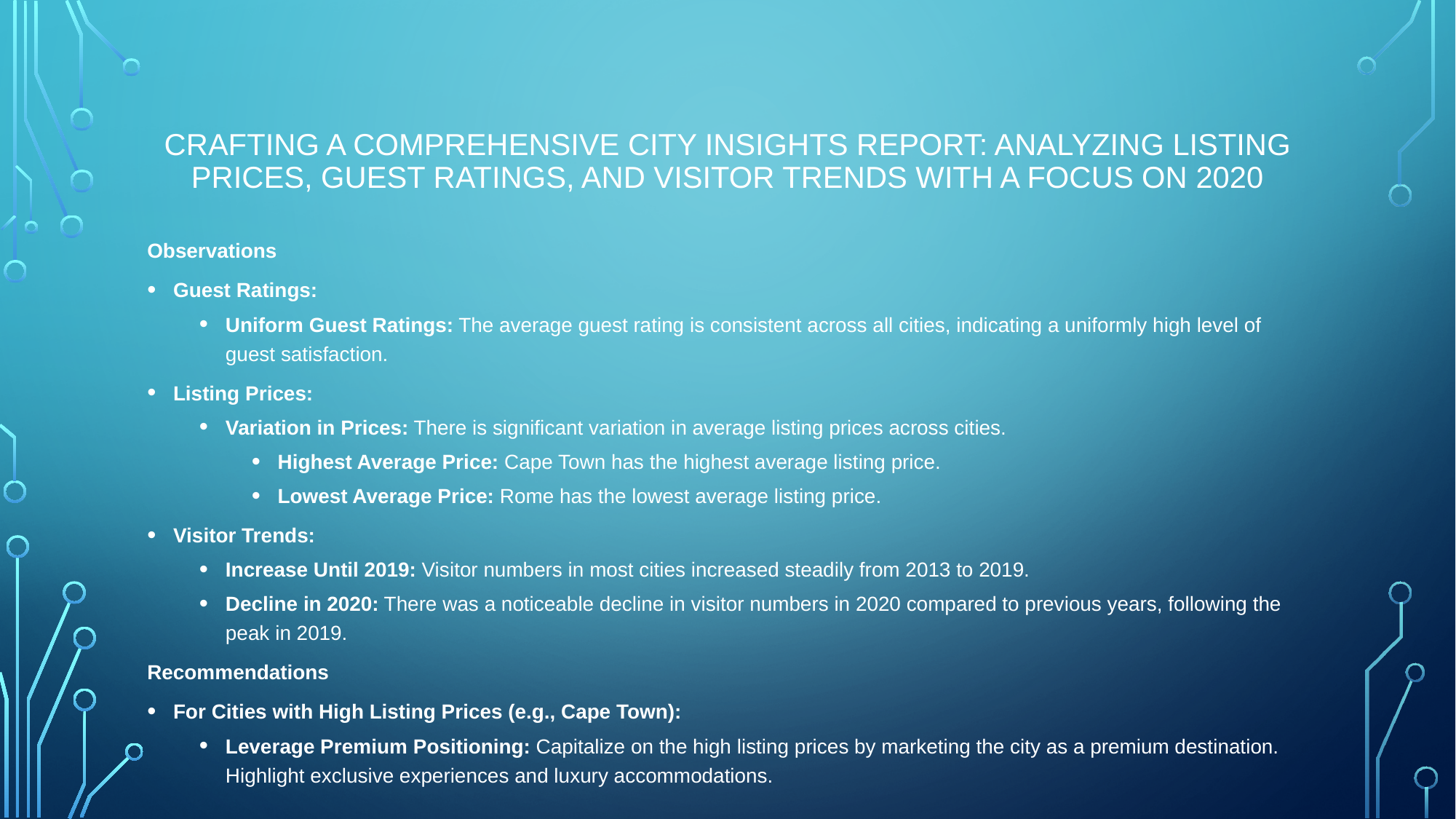

# Crafting a Comprehensive City Insights Report: Analyzing Listing Prices, Guest Ratings, and Visitor Trends with a Focus on 2020
Observations
Guest Ratings:
Uniform Guest Ratings: The average guest rating is consistent across all cities, indicating a uniformly high level of guest satisfaction.
Listing Prices:
Variation in Prices: There is significant variation in average listing prices across cities.
Highest Average Price: Cape Town has the highest average listing price.
Lowest Average Price: Rome has the lowest average listing price.
Visitor Trends:
Increase Until 2019: Visitor numbers in most cities increased steadily from 2013 to 2019.
Decline in 2020: There was a noticeable decline in visitor numbers in 2020 compared to previous years, following the peak in 2019.
Recommendations
For Cities with High Listing Prices (e.g., Cape Town):
Leverage Premium Positioning: Capitalize on the high listing prices by marketing the city as a premium destination. Highlight exclusive experiences and luxury accommodations.